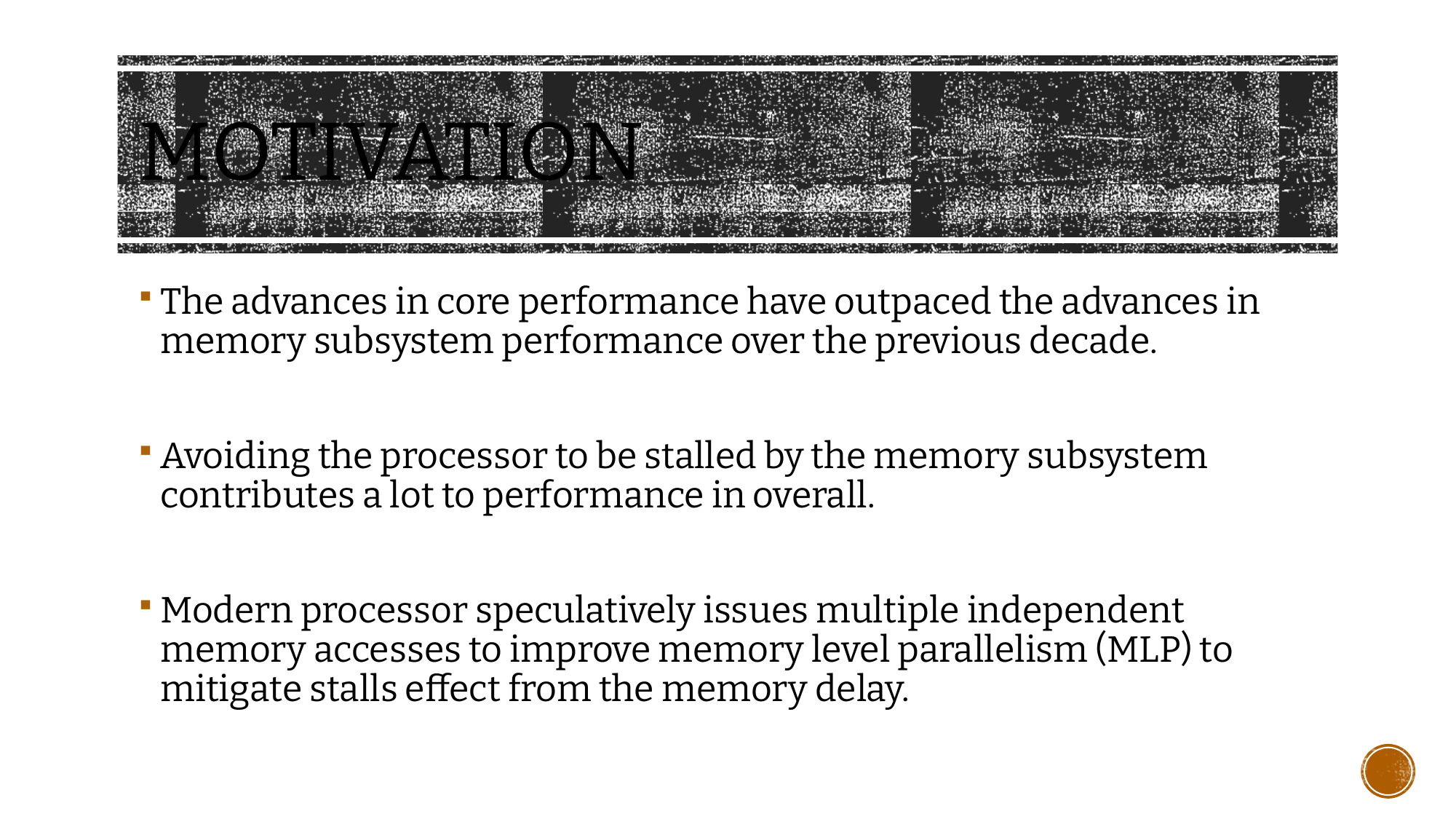

# Motivation

The advances in core performance have outpaced the advances in memory subsystem performance over the previous decade.

Avoiding the processor to be stalled by the memory subsystem contributes a lot to performance in overall.

Modern processor speculatively issues multiple independent memory accesses to improve memory level parallelism (MLP) to mitigate stalls effect from the memory delay.